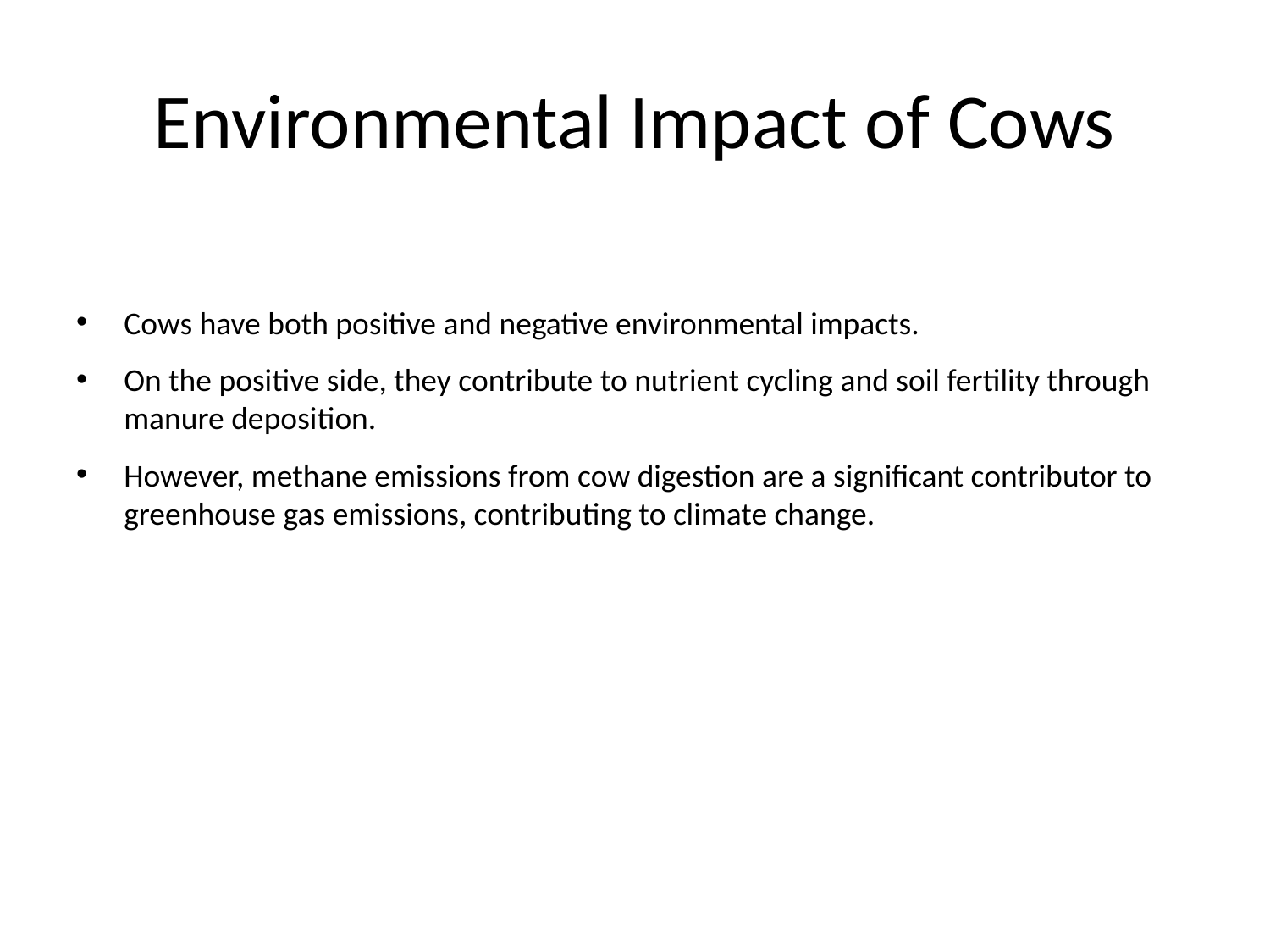

# Environmental Impact of Cows

Cows have both positive and negative environmental impacts.
On the positive side, they contribute to nutrient cycling and soil fertility through manure deposition.
However, methane emissions from cow digestion are a significant contributor to greenhouse gas emissions, contributing to climate change.